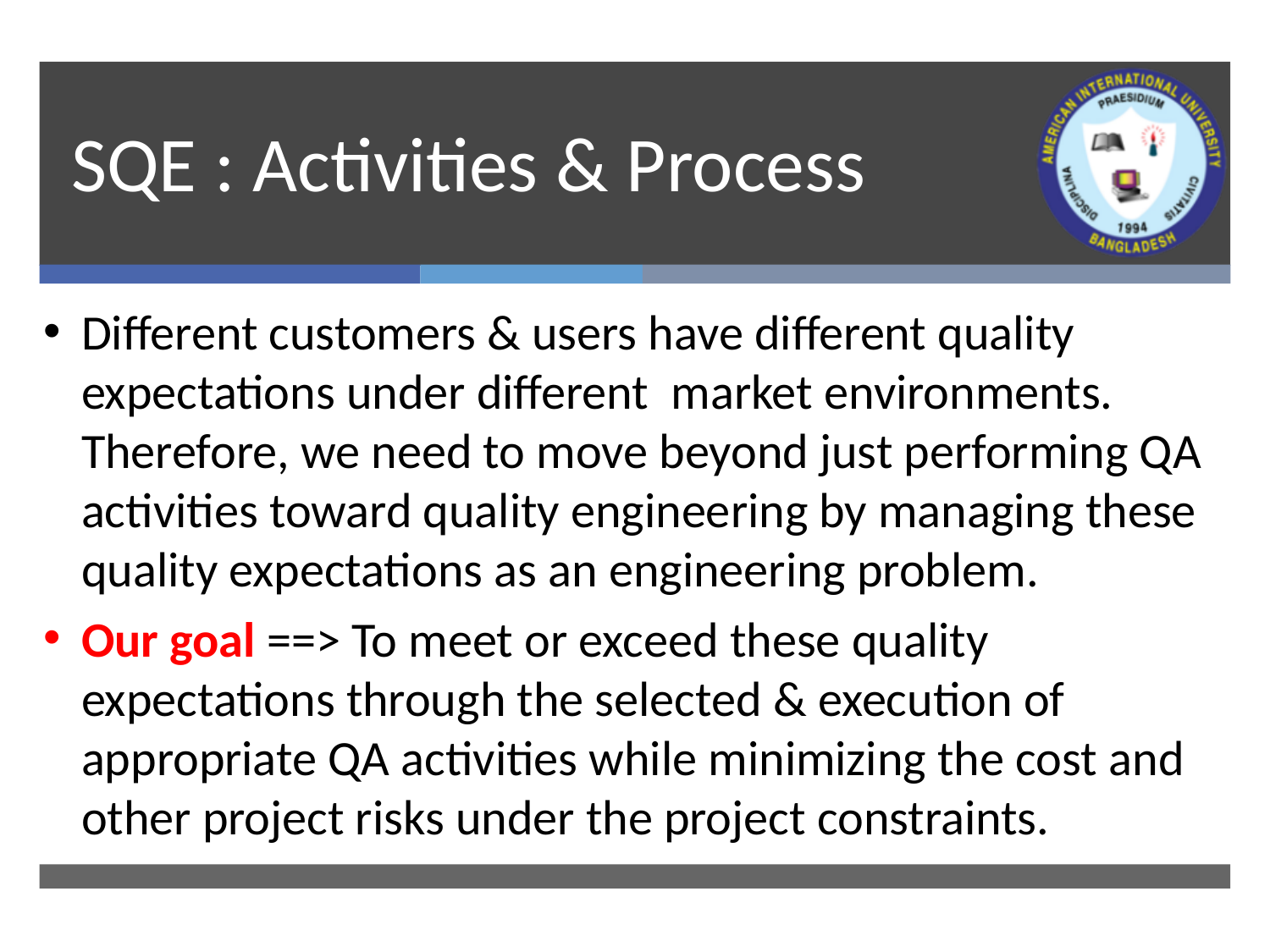

# SQE : Activities & Process
Different customers & users have different quality expectations under different  market environments. Therefore, we need to move beyond just performing QA activities toward quality engineering by managing these quality expectations as an engineering problem.
Our goal ==> To meet or exceed these quality expectations through the selected & execution of appropriate QA activities while minimizing the cost and other project risks under the project constraints.